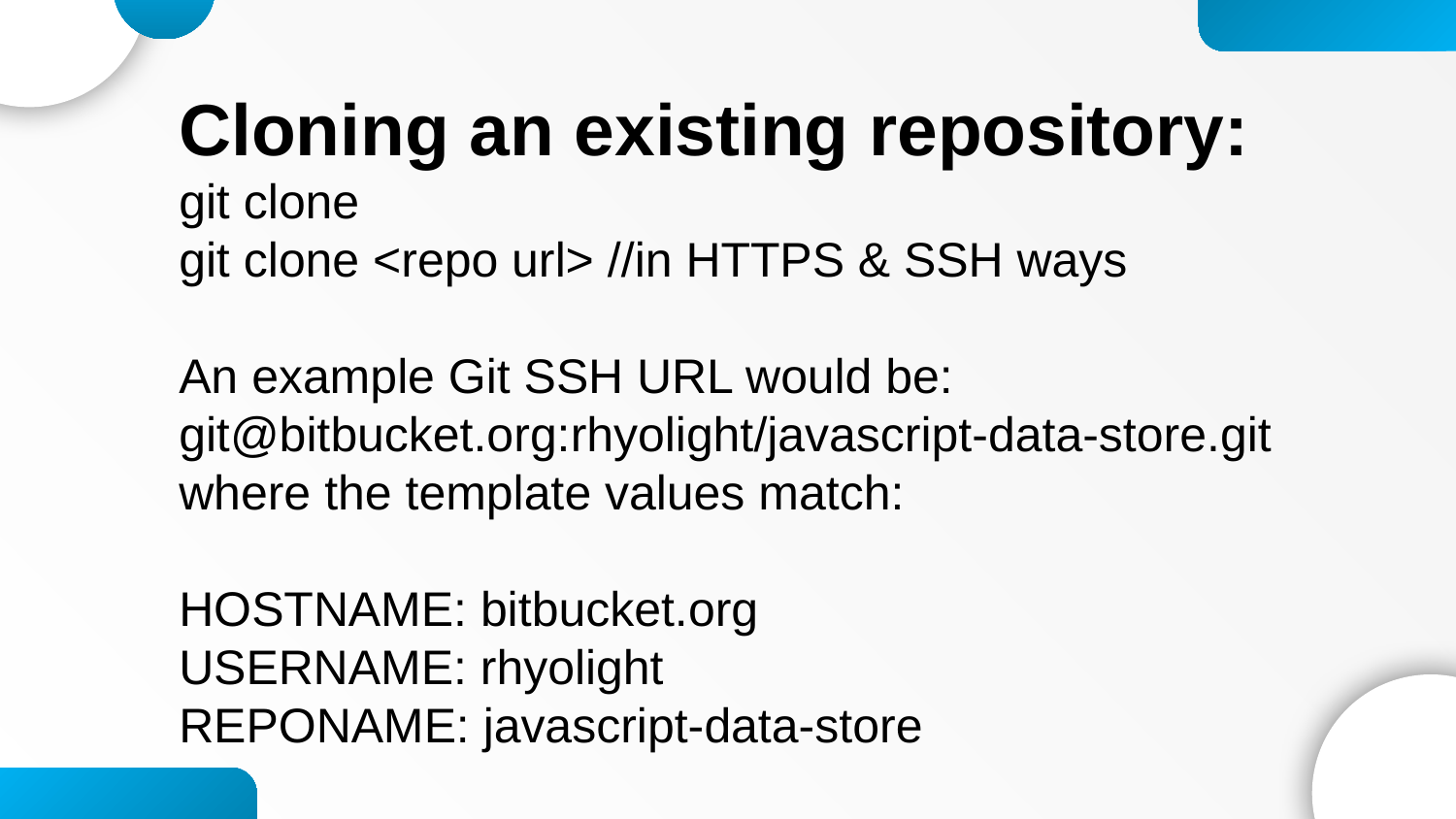

Cloning an existing repository:
git clone
git clone <repo url> //in HTTPS & SSH ways

An example Git SSH URL would be:
git@bitbucket.org:rhyolight/javascript-data-store.git
where the template values match:

HOSTNAME: bitbucket.org
USERNAME: rhyolight
REPONAME: javascript-data-store